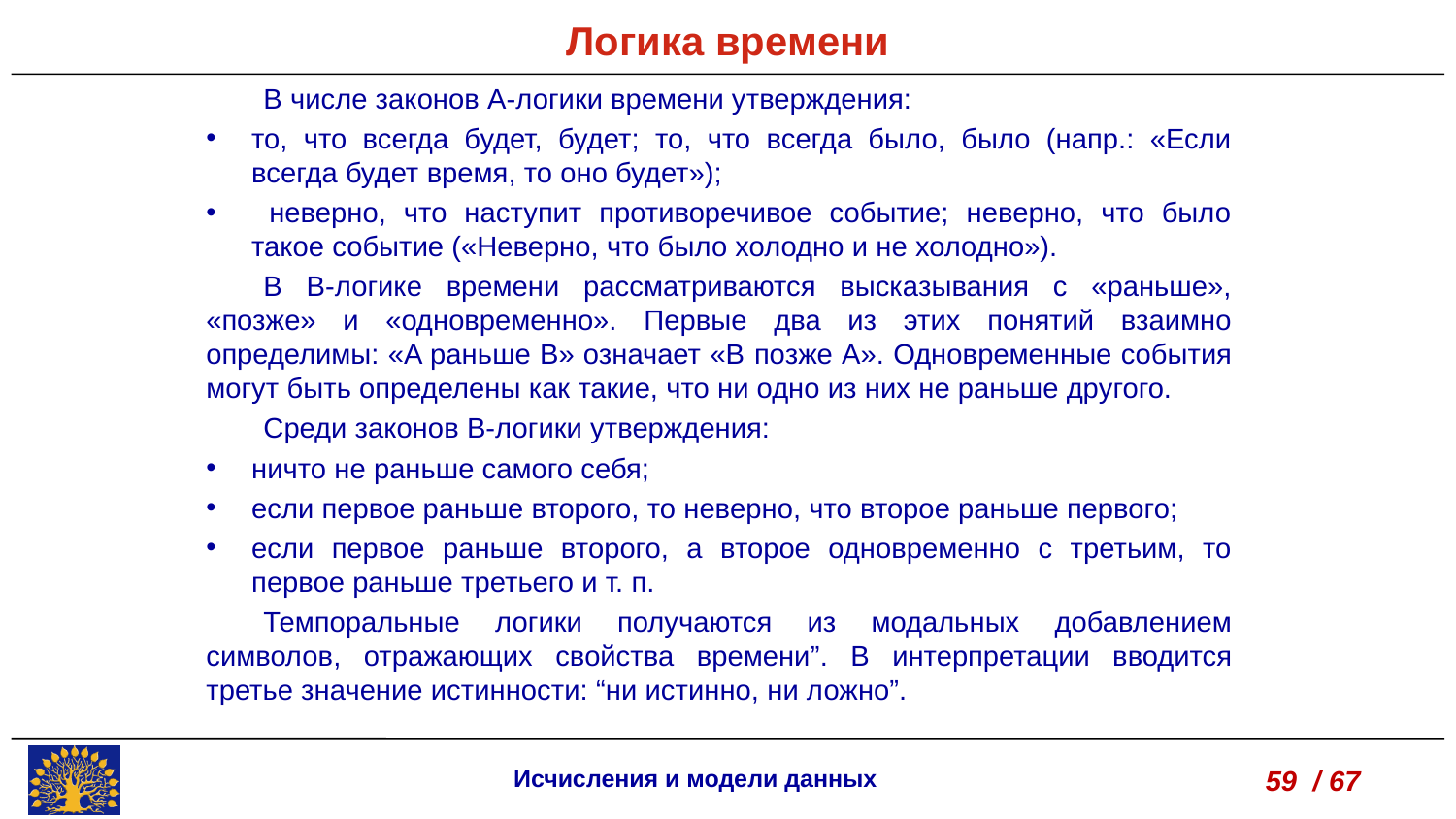

Логика времени
В числе законов А-логики времени утверждения:
то, что всегда будет, будет; то, что всегда было, было (напр.: «Если всегда будет время, то оно будет»);
 неверно, что наступит противоречивое событие; неверно, что было такое событие («Неверно, что было холодно и не холодно»).
В B-логике времени рассматриваются высказывания с «раньше», «позже» и «одновременно». Первые два из этих понятий взаимно определимы: «A раньше В» означает «В позже A». Одновременные события могут быть определены как такие, что ни одно из них не раньше другого.
Среди законов B-логики утверждения:
ничто не раньше самого себя;
если первое раньше второго, то неверно, что второе раньше первого;
если первое раньше второго, а второе одновременно с третьим, то первое раньше третьего и т. п.
Темпоральные логики получаются из модальных добавлением символов, отражающих свойства времени”. В интерпретации вводится третье значение истинности: “ни истинно, ни ложно”.